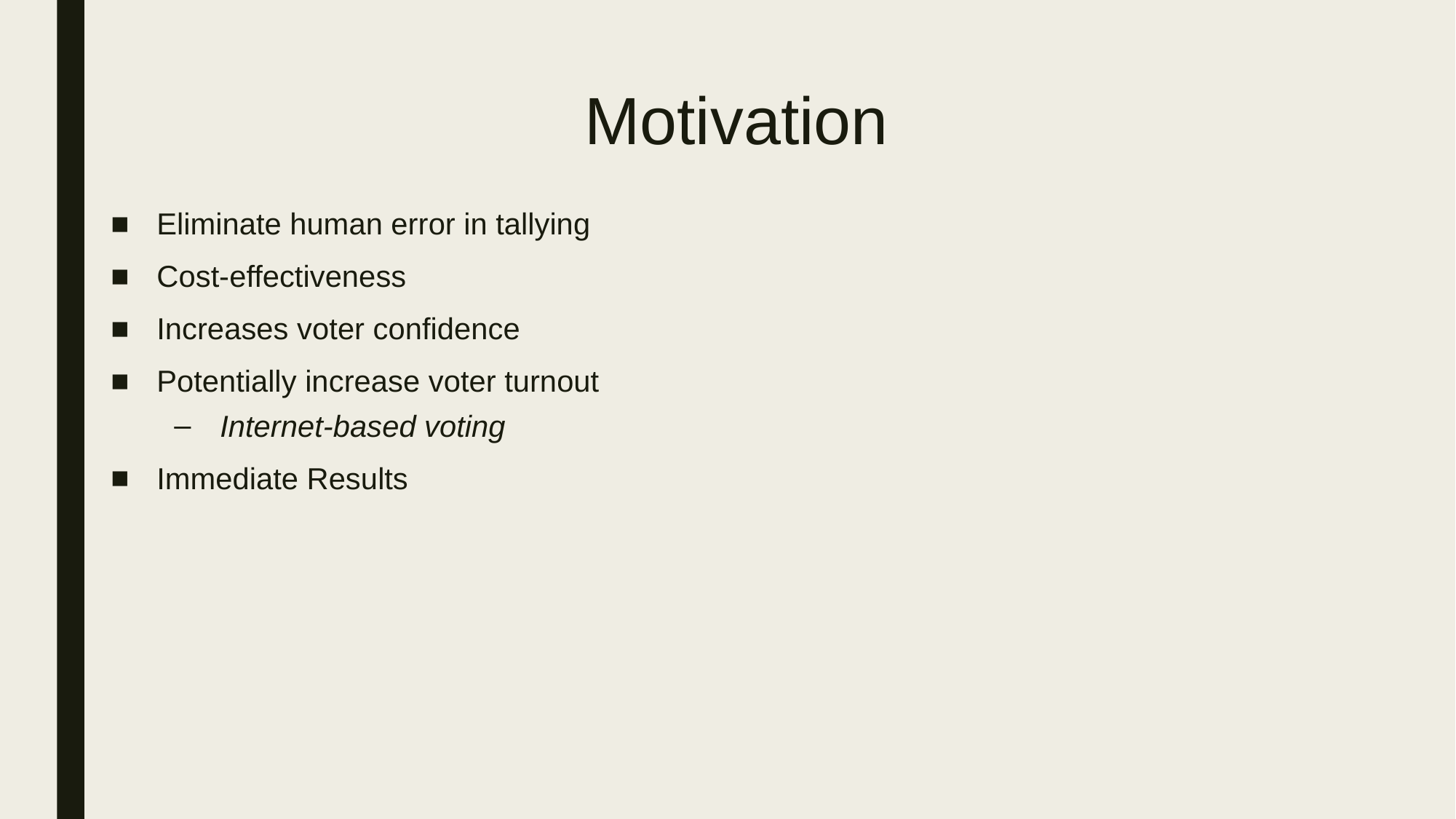

# Motivation
Eliminate human error in tallying
Cost-effectiveness
Increases voter confidence
Potentially increase voter turnout
Internet-based voting
Immediate Results